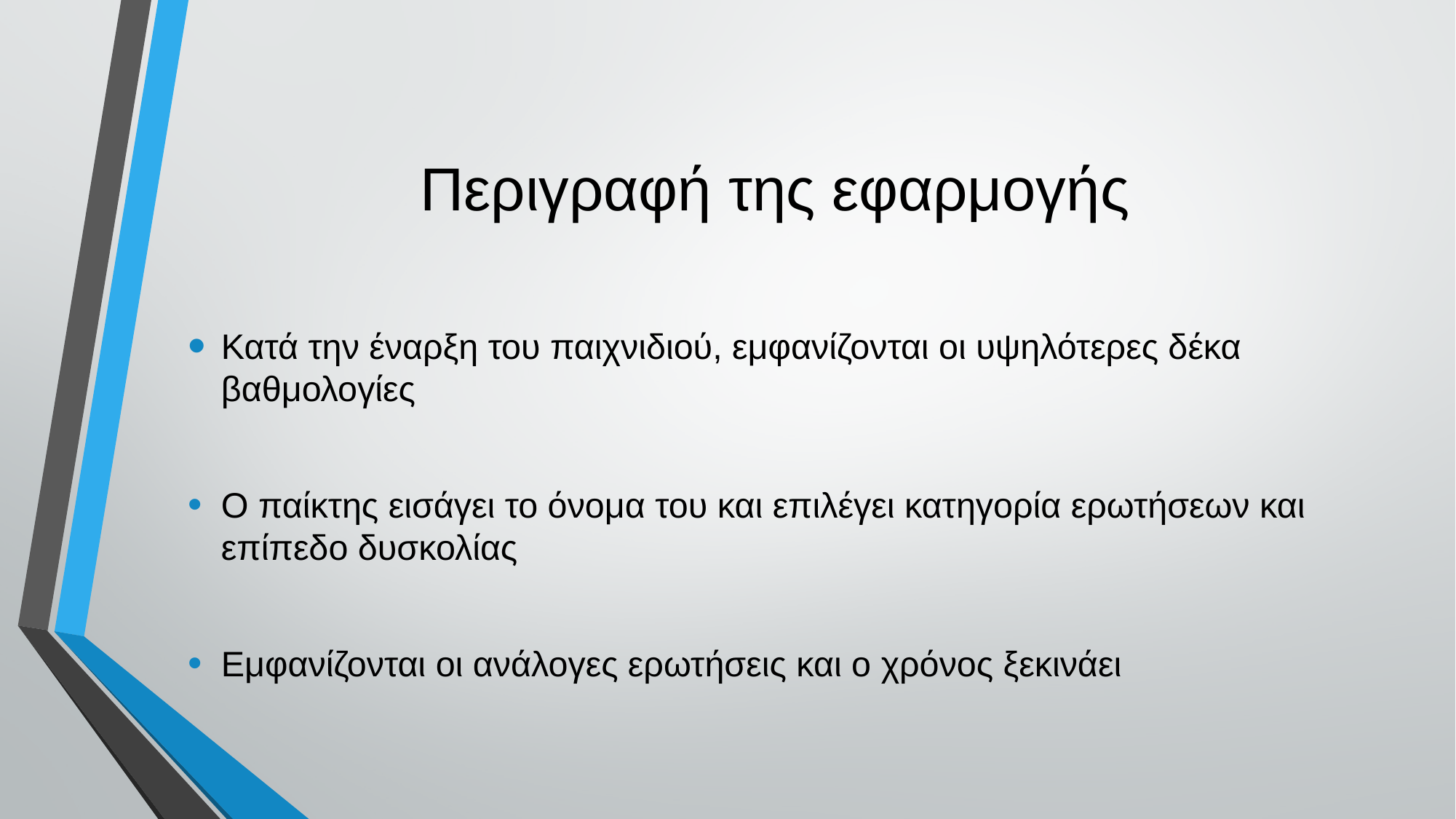

# Περιγραφή της εφαρμογής
Κατά την έναρξη του παιχνιδιού, εμφανίζονται οι υψηλότερες δέκα βαθμολογίες

Ο παίκτης εισάγει το όνομα του και επιλέγει κατηγορία ερωτήσεων και επίπεδο δυσκολίας

Εμφανίζονται οι ανάλογες ερωτήσεις και ο χρόνος ξεκινάει